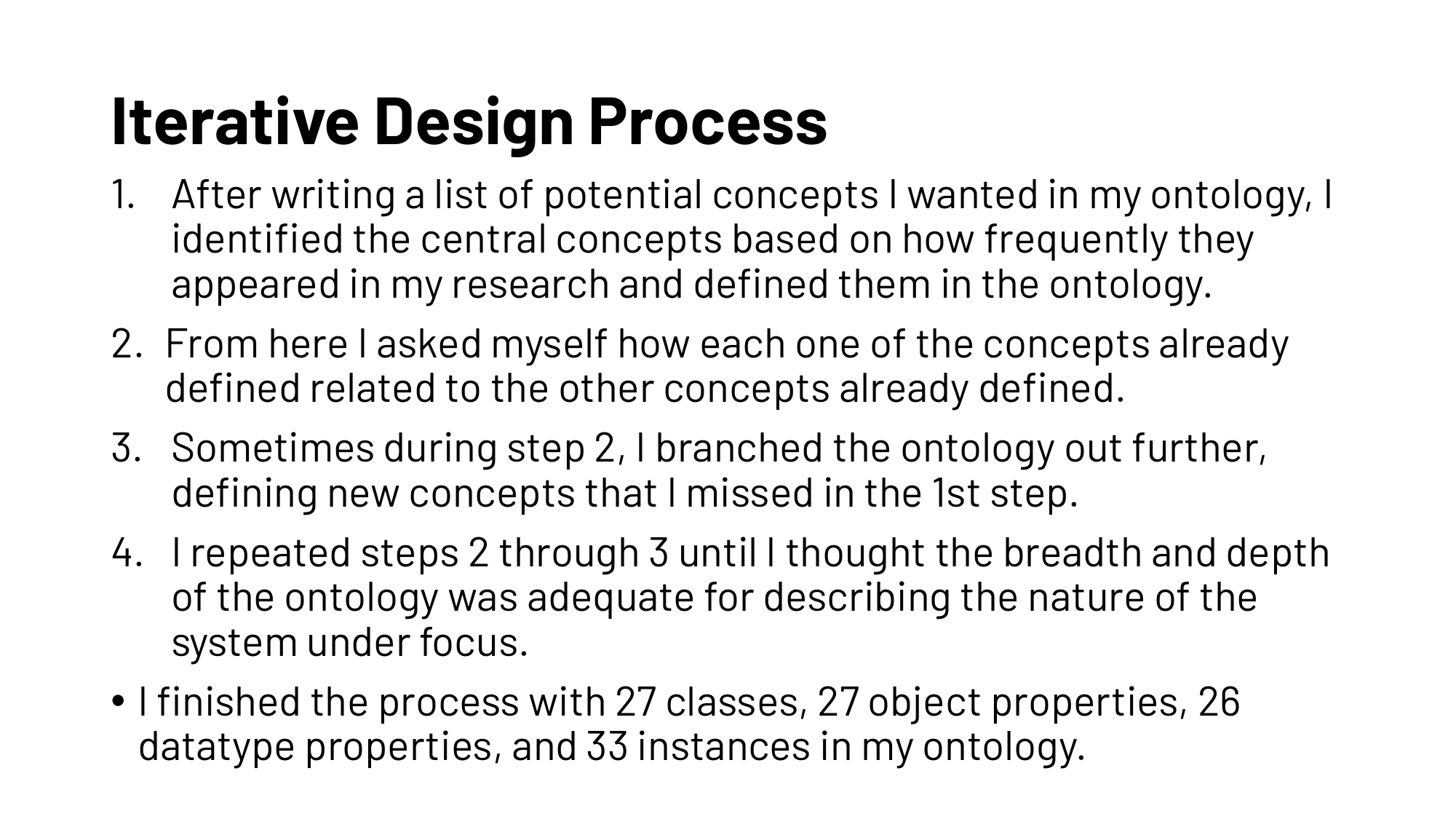

# Iterative Design Process
After writing a list of potential concepts I wanted in my ontology, I identified the central concepts based on how frequently they appeared in my research and defined them in the ontology.
From here I asked myself how each one of the concepts already defined related to the other concepts already defined.
Sometimes during step 2, I branched the ontology out further, defining new concepts that I missed in the 1st step.
I repeated steps 2 through 3 until I thought the breadth and depth of the ontology was adequate for describing the nature of the system under focus.
I finished the process with 27 classes, 27 object properties, 26 datatype properties, and 33 instances in my ontology.